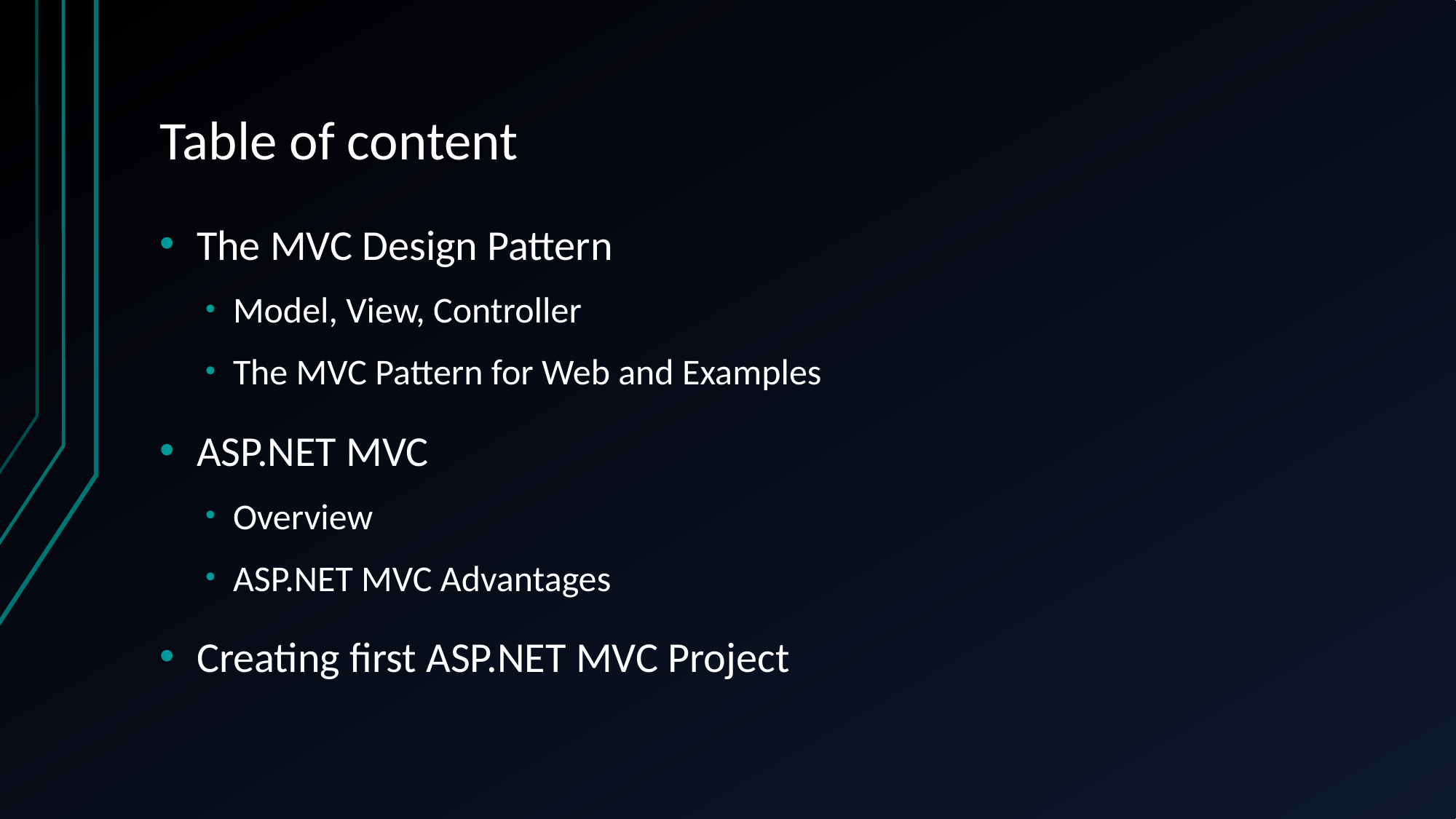

# Table of content
The MVC Design Pattern
Model, View, Controller
The MVC Pattern for Web and Examples
ASP.NET MVC
Overview
ASP.NET MVC Advantages
Creating first ASP.NET MVC Project